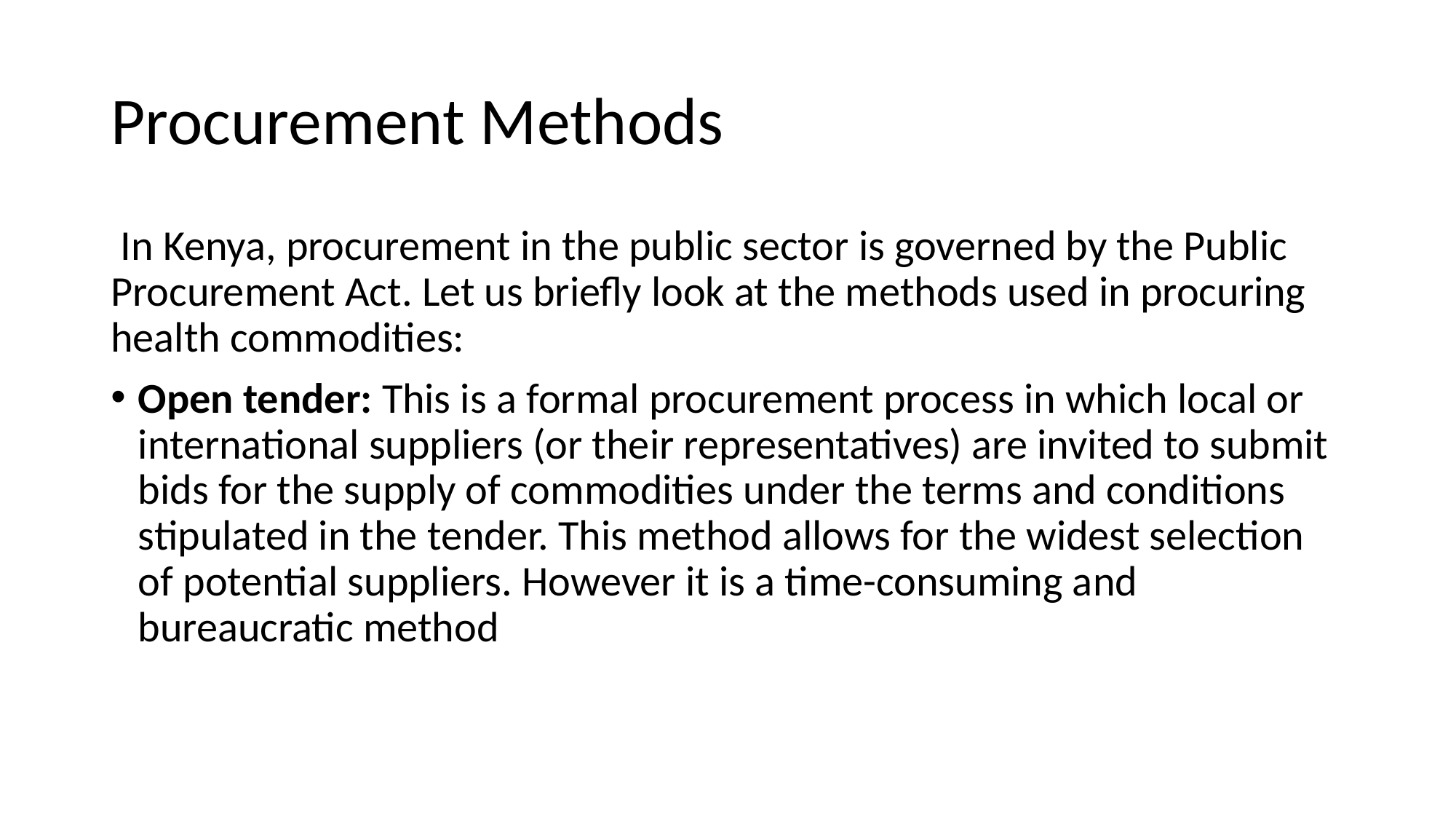

# Procurement Methods
 In Kenya, procurement in the public sector is governed by the Public Procurement Act. Let us briefly look at the methods used in procuring health commodities:
Open tender: This is a formal procurement process in which local or international suppliers (or their representatives) are invited to submit bids for the supply of commodities under the terms and conditions stipulated in the tender. This method allows for the widest selection of potential suppliers. However it is a time-consuming and bureaucratic method